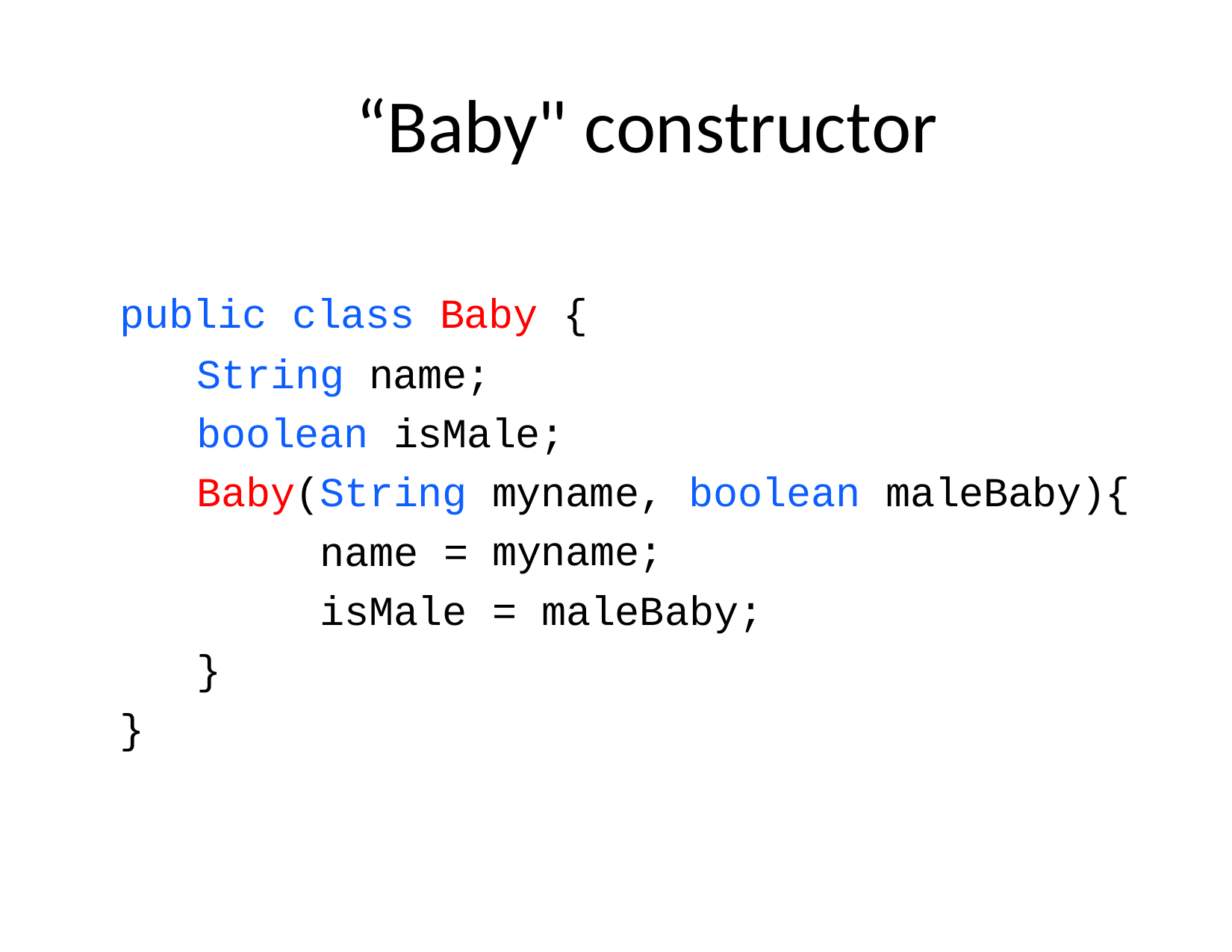

# “Baby" constructor
public
class
Baby {
String name;

boolean isMale;
myname, myname;
Baby(String

name =

isMale
boolean
maleBaby){
= maleBaby;
}

}